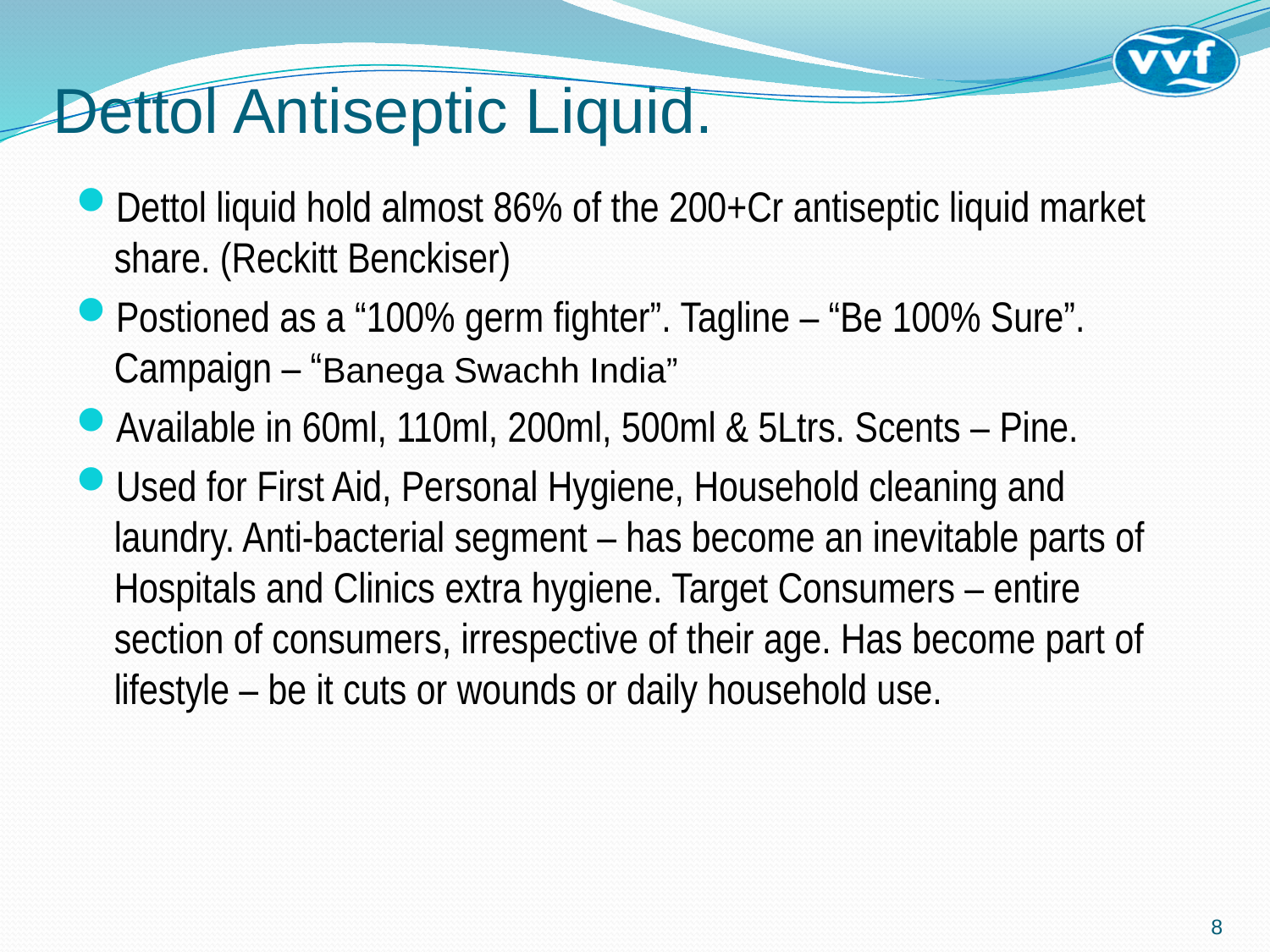

# Dettol Antiseptic Liquid.
Dettol liquid hold almost 86% of the 200+Cr antiseptic liquid market share. (Reckitt Benckiser)
Postioned as a “100% germ fighter”. Tagline – “Be 100% Sure”. Campaign – “Banega Swachh India”
Available in 60ml, 110ml, 200ml, 500ml & 5Ltrs. Scents – Pine.
Used for First Aid, Personal Hygiene, Household cleaning and laundry. Anti-bacterial segment – has become an inevitable parts of Hospitals and Clinics extra hygiene. Target Consumers – entire section of consumers, irrespective of their age. Has become part of  lifestyle – be it cuts or wounds or daily household use.

8